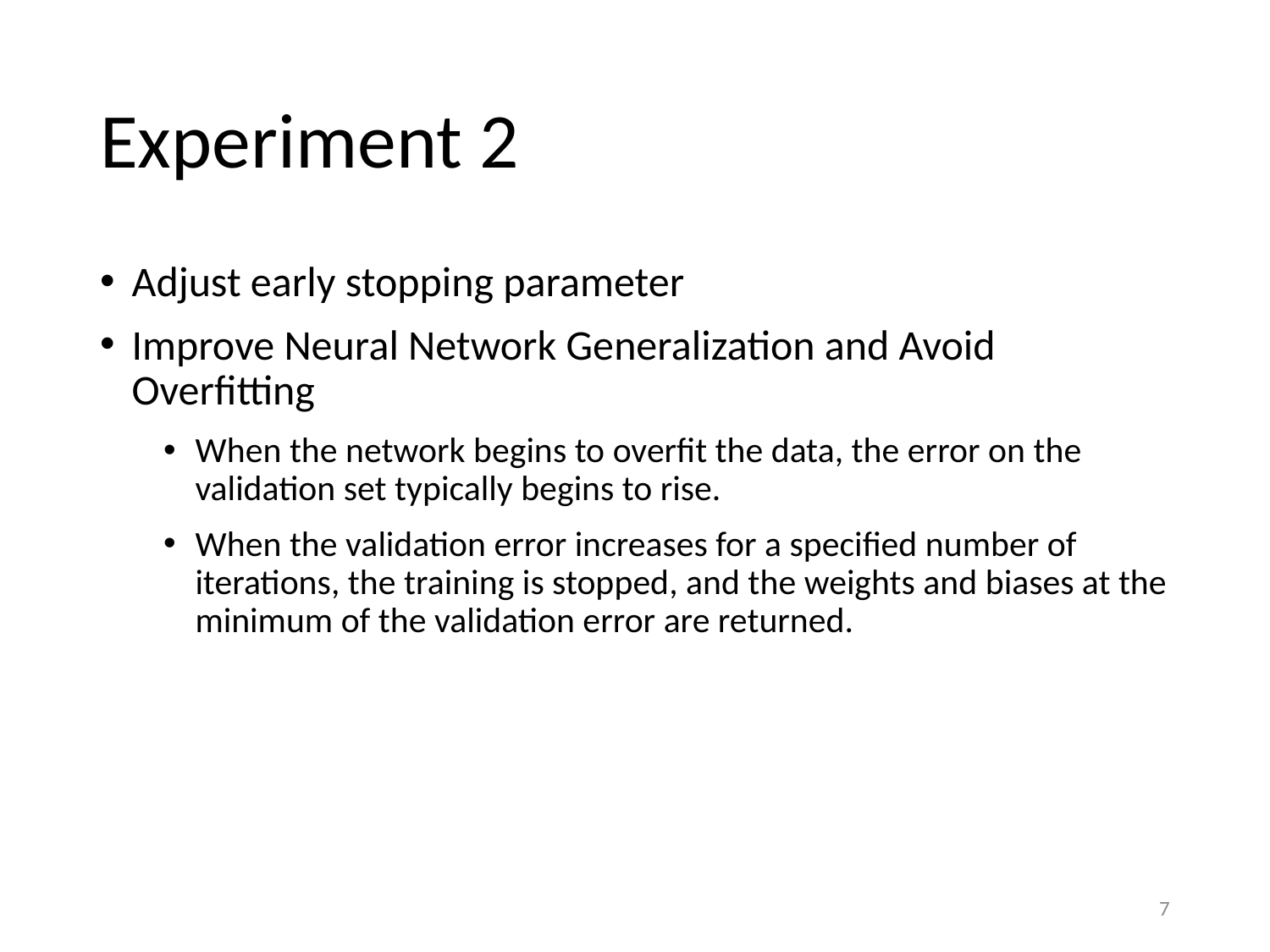

# Experiment 2
Adjust early stopping parameter
Improve Neural Network Generalization and Avoid Overfitting
When the network begins to overfit the data, the error on the validation set typically begins to rise.
When the validation error increases for a specified number of iterations, the training is stopped, and the weights and biases at the minimum of the validation error are returned.

7